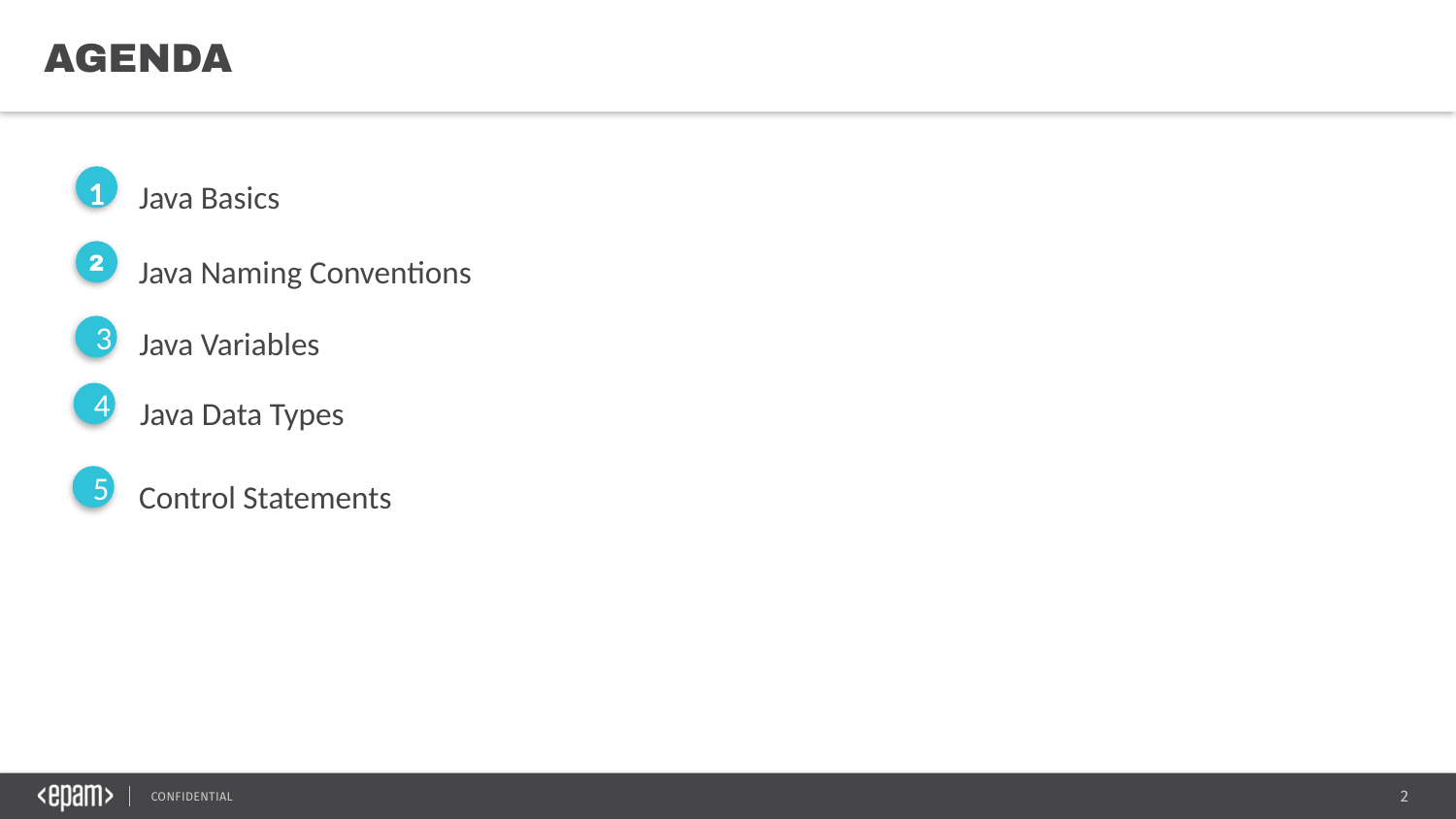

AGENDA

1
Java Basics

2
Java Naming Conventions
3
2
Java Variables
2
4
Java Data Types
5
Control Statements